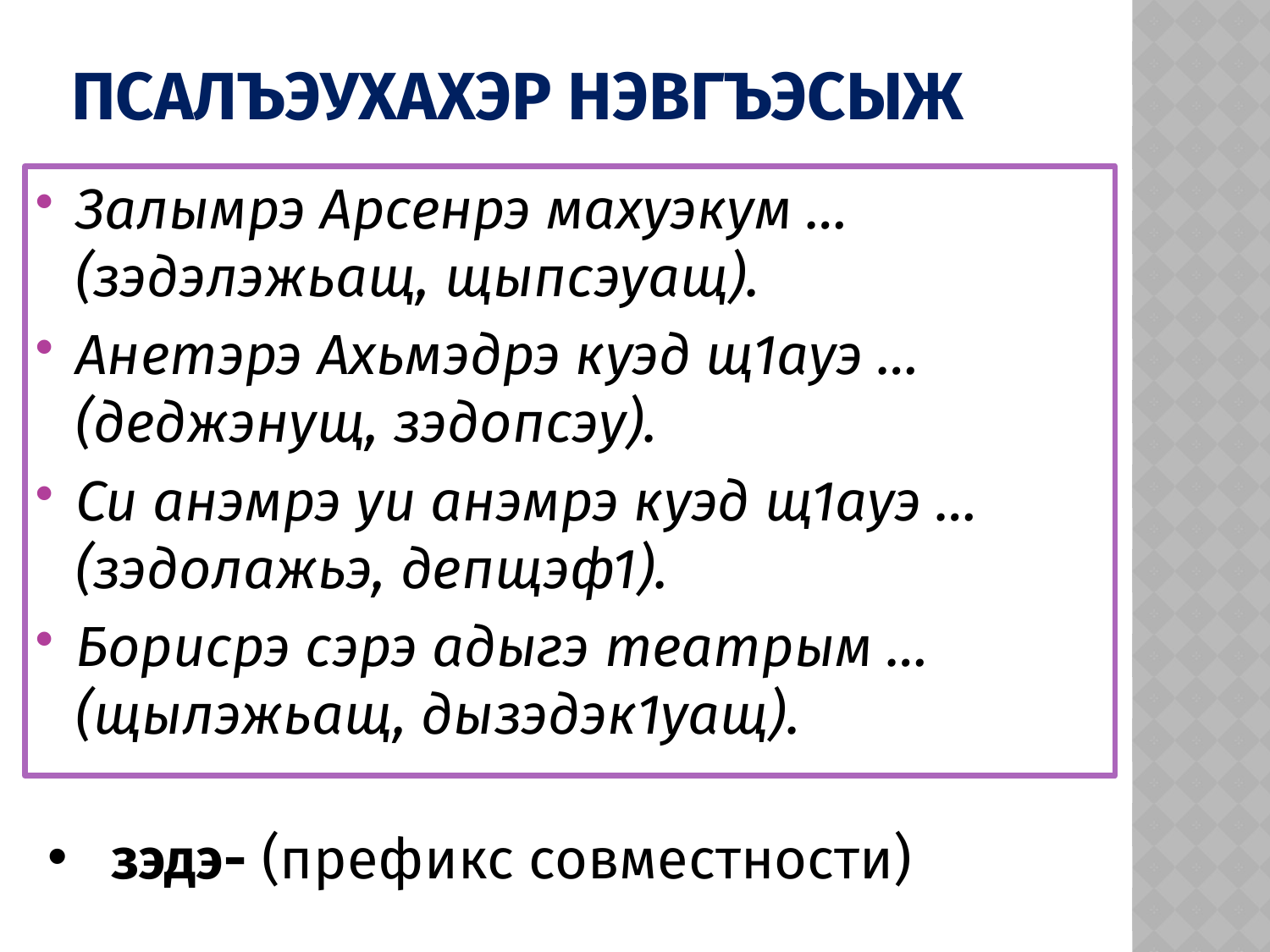

# Псалъэухахэр нэвгъэсыж
Залымрэ Арсенрэ махуэкум … (зэдэлэжьащ, щыпсэуащ).
Анетэрэ Ахьмэдрэ куэд щ1ауэ … (деджэнущ, зэдопсэу).
Си анэмрэ уи анэмрэ куэд щ1ауэ … (зэдолажьэ, депщэф1).
Борисрэ сэрэ адыгэ театрым … (щылэжьащ, дызэдэк1уащ).

зэдэ- (префикс совместности)